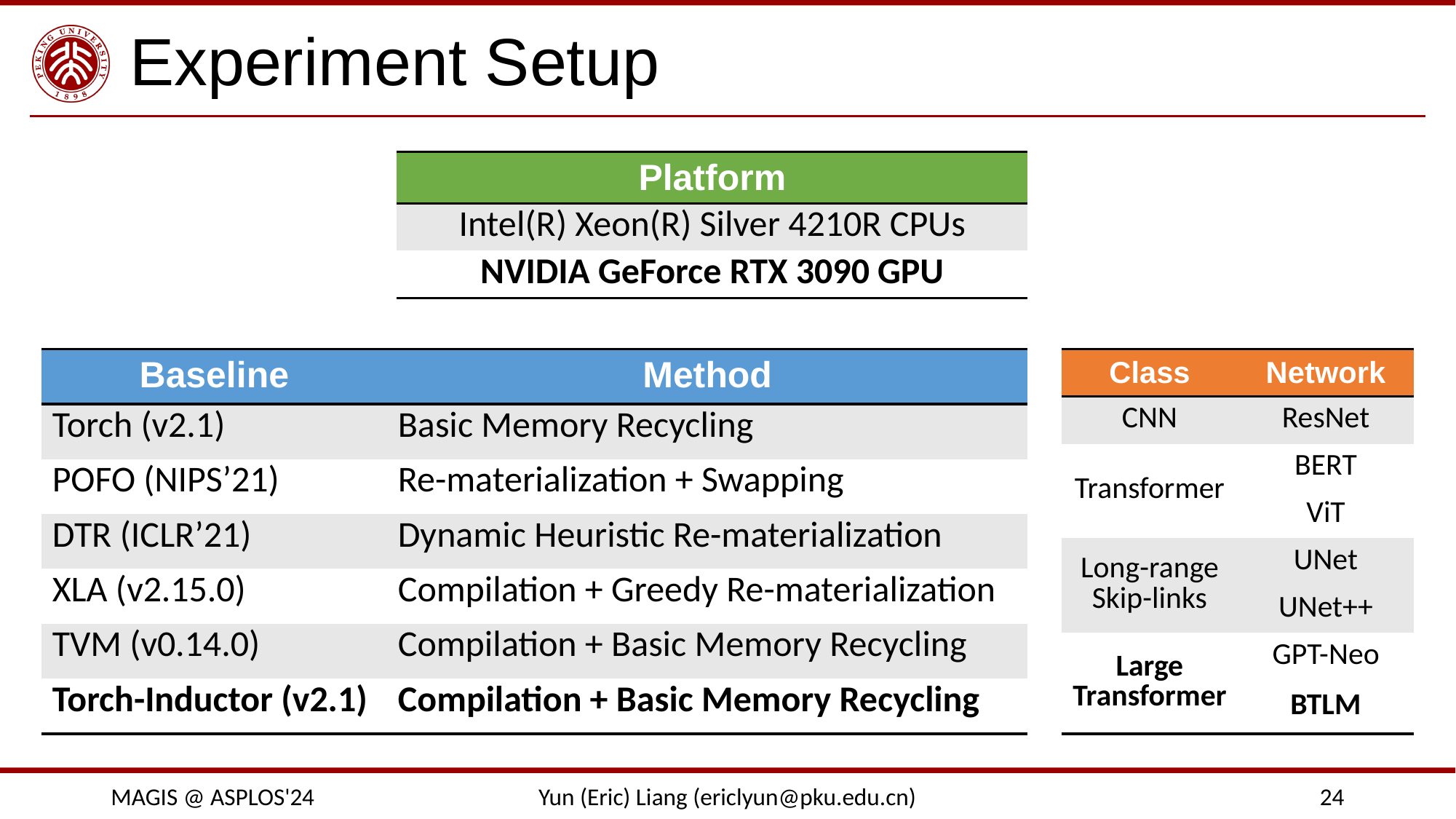

# Experiment Setup
| Platform |
| --- |
| Intel(R) Xeon(R) Silver 4210R CPUs |
| NVIDIA GeForce RTX 3090 GPU |
| Class | Network |
| --- | --- |
| CNN | ResNet |
| Transformer | BERT |
|  | ViT |
| Long-range Skip-links | UNet |
|  | UNet++ |
| Large Transformer | GPT-Neo |
|  | BTLM |
| Baseline | Method |
| --- | --- |
| Torch (v2.1) | Basic Memory Recycling |
| POFO (NIPS’21) | Re-materialization + Swapping |
| DTR (ICLR’21) | Dynamic Heuristic Re-materialization |
| XLA (v2.15.0) | Compilation + Greedy Re-materialization |
| TVM (v0.14.0) | Compilation + Basic Memory Recycling |
| Torch-Inductor (v2.1) | Compilation + Basic Memory Recycling |
MAGIS @ ASPLOS'24
Yun (Eric) Liang (ericlyun@pku.edu.cn)
24